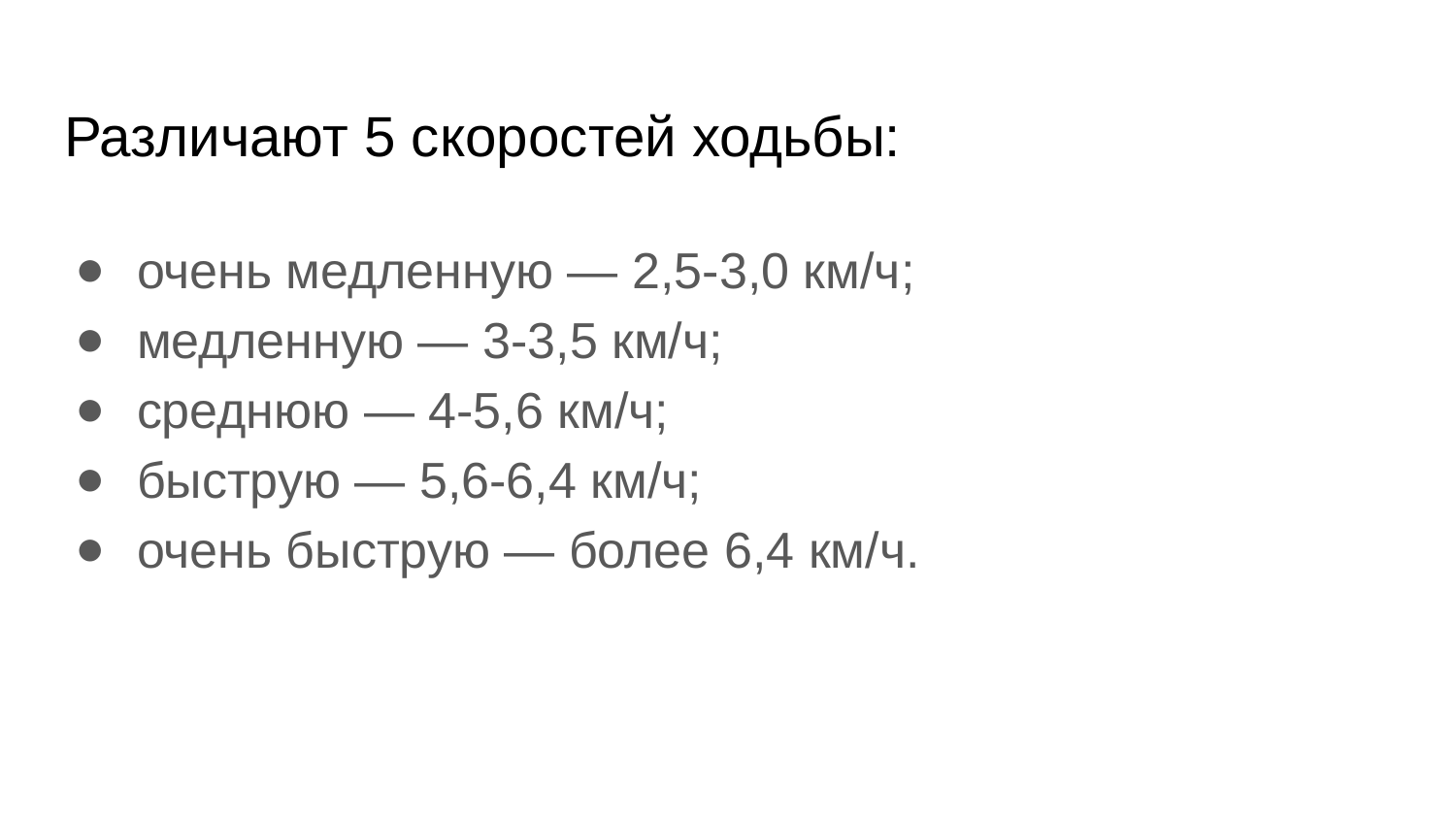

# Различают 5 скоростей ходьбы:
очень медленную — 2,5-3,0 км/ч;
медленную — 3-3,5 км/ч;
среднюю — 4-5,6 км/ч;
быструю — 5,6-6,4 км/ч;
очень быструю — более 6,4 км/ч.